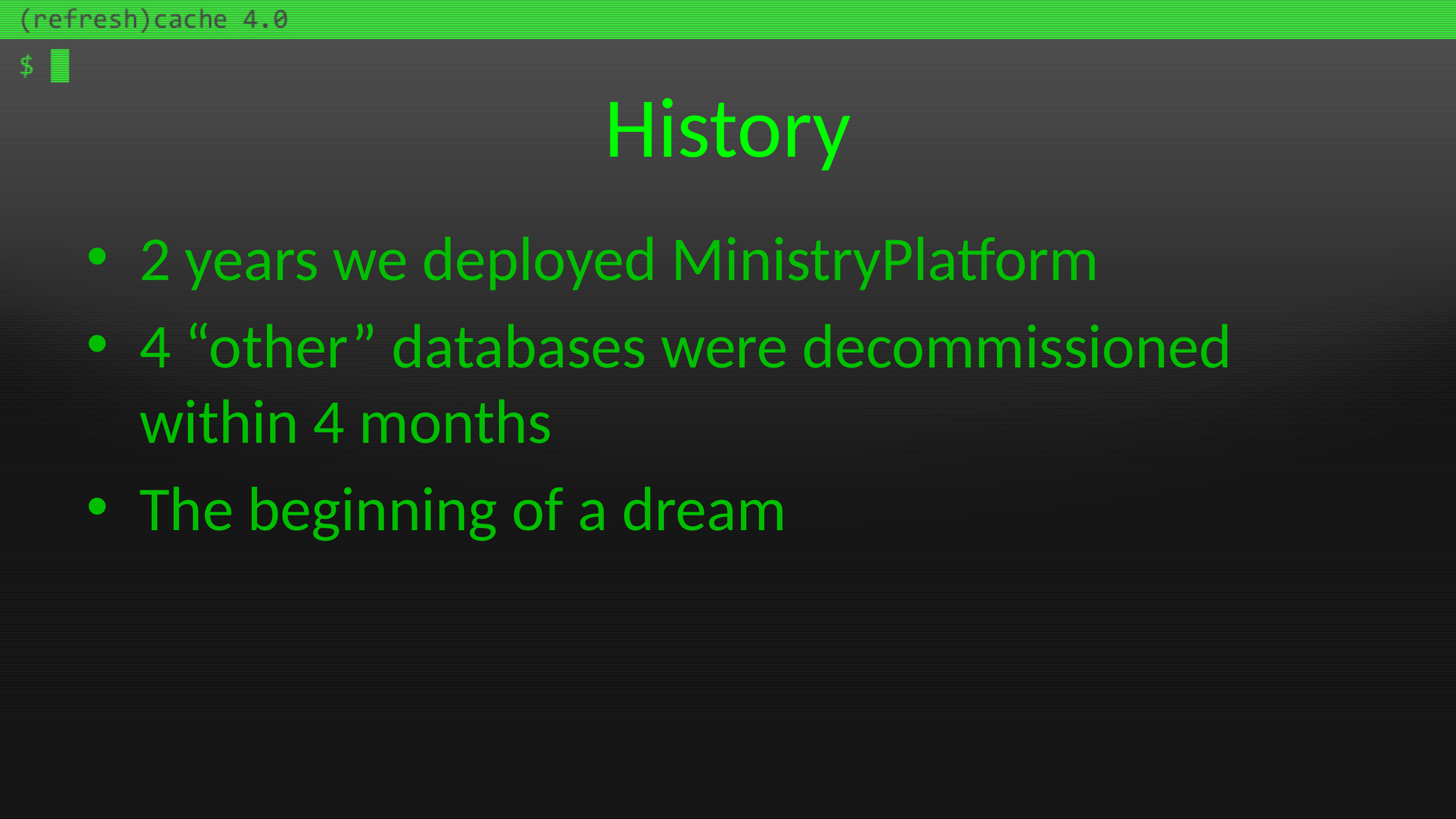

# History
2 years we deployed MinistryPlatform
4 “other” databases were decommissioned within 4 months
The beginning of a dream